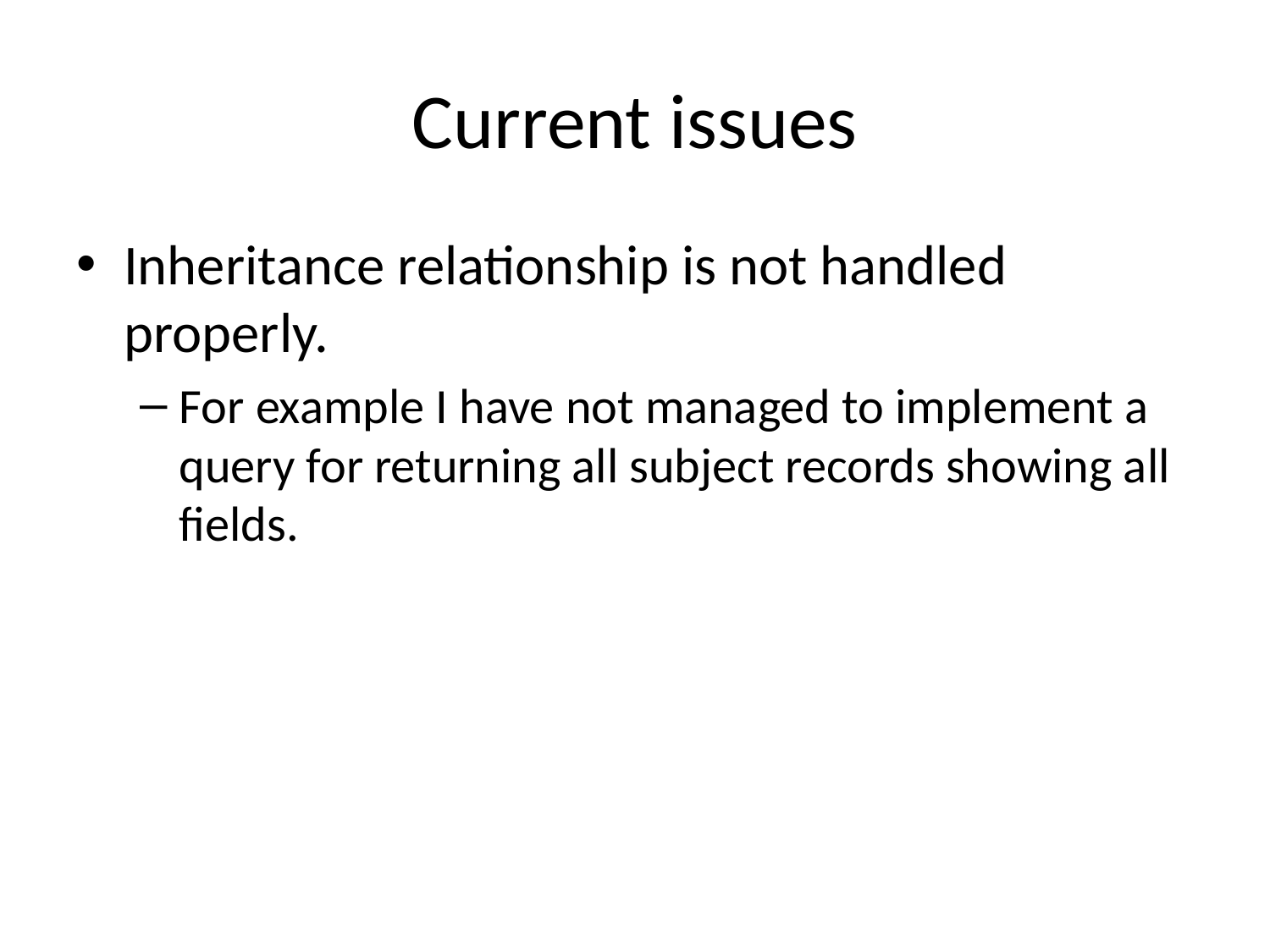

# Current issues
Inheritance relationship is not handled properly.
For example I have not managed to implement a query for returning all subject records showing all fields.